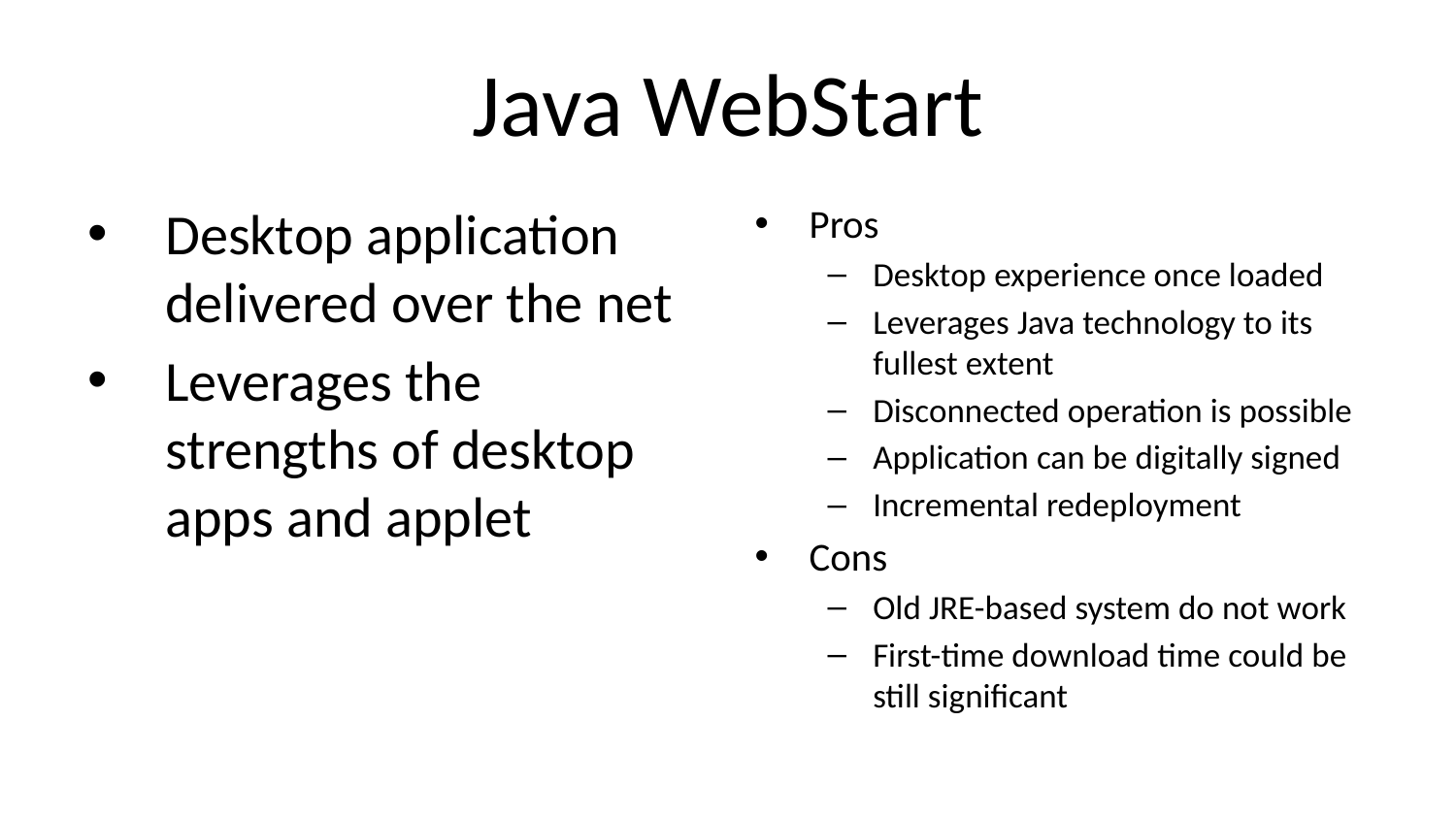

# Java WebStart
Desktop application delivered over the net
Leverages the strengths of desktop apps and applet
Pros
Desktop experience once loaded
Leverages Java technology to its fullest extent
Disconnected operation is possible
Application can be digitally signed
Incremental redeployment
Cons
Old JRE-based system do not work
First-time download time could be still significant